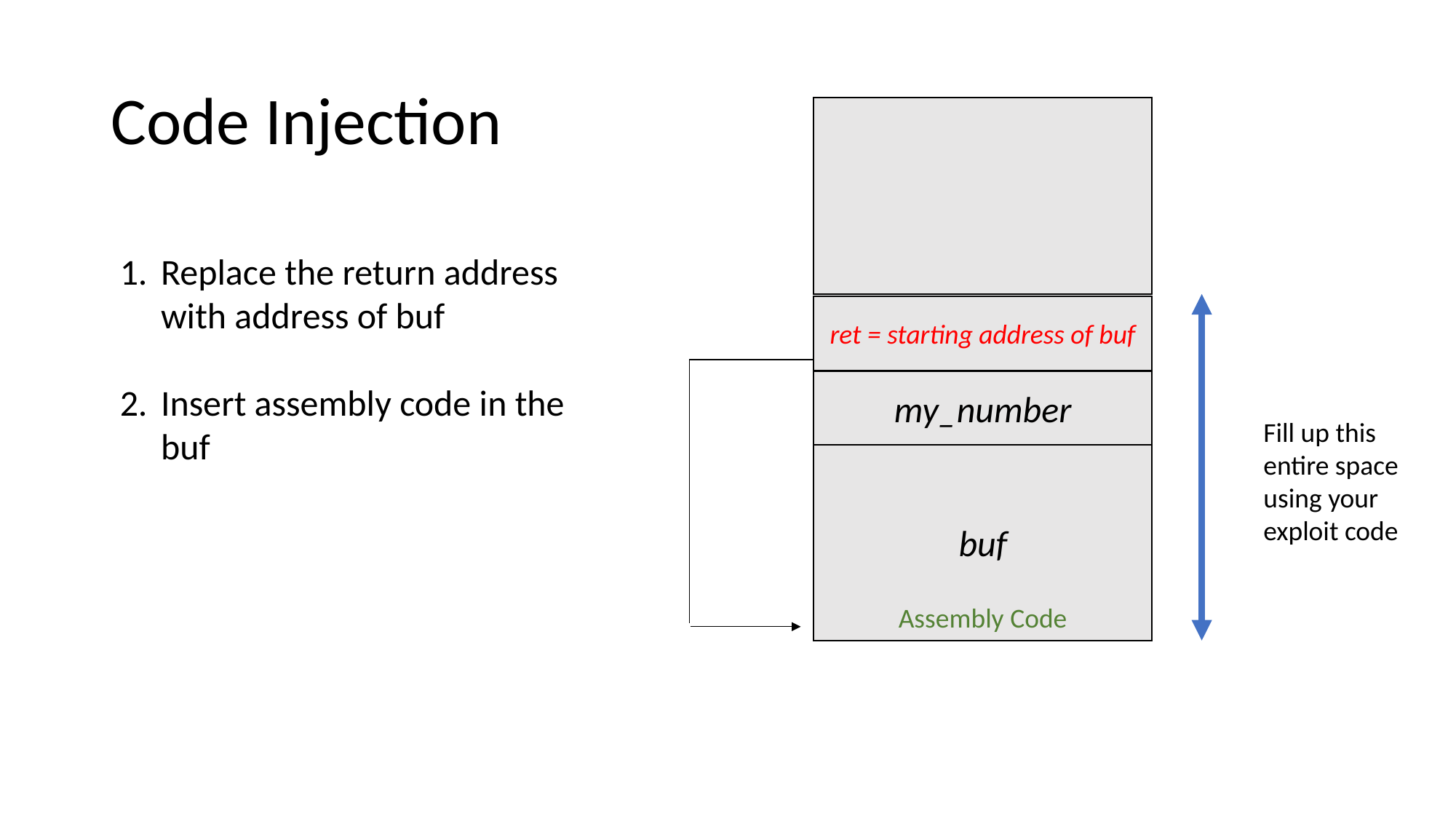

# Code Injection

Replace the return address with address of buf

Insert assembly code in the buf
ret = starting address of buf
my_number
Fill up this entire space using your exploit code
buf
Assembly Code